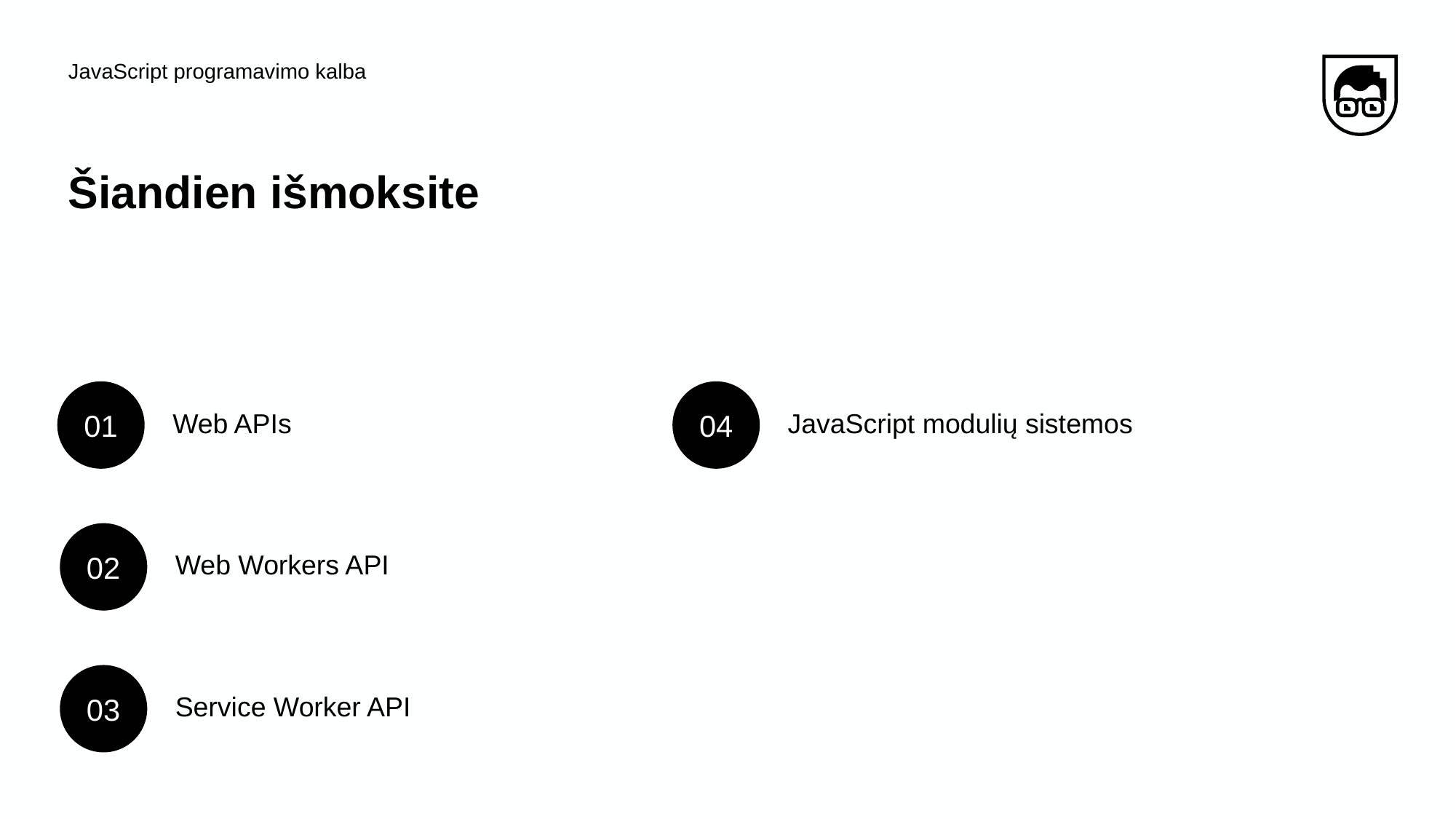

JavaScript programavimo kalba
# Šiandien išmoksite
01
04
Web APIs
JavaScript modulių sistemos
02
Web Workers API
03
Service Worker API